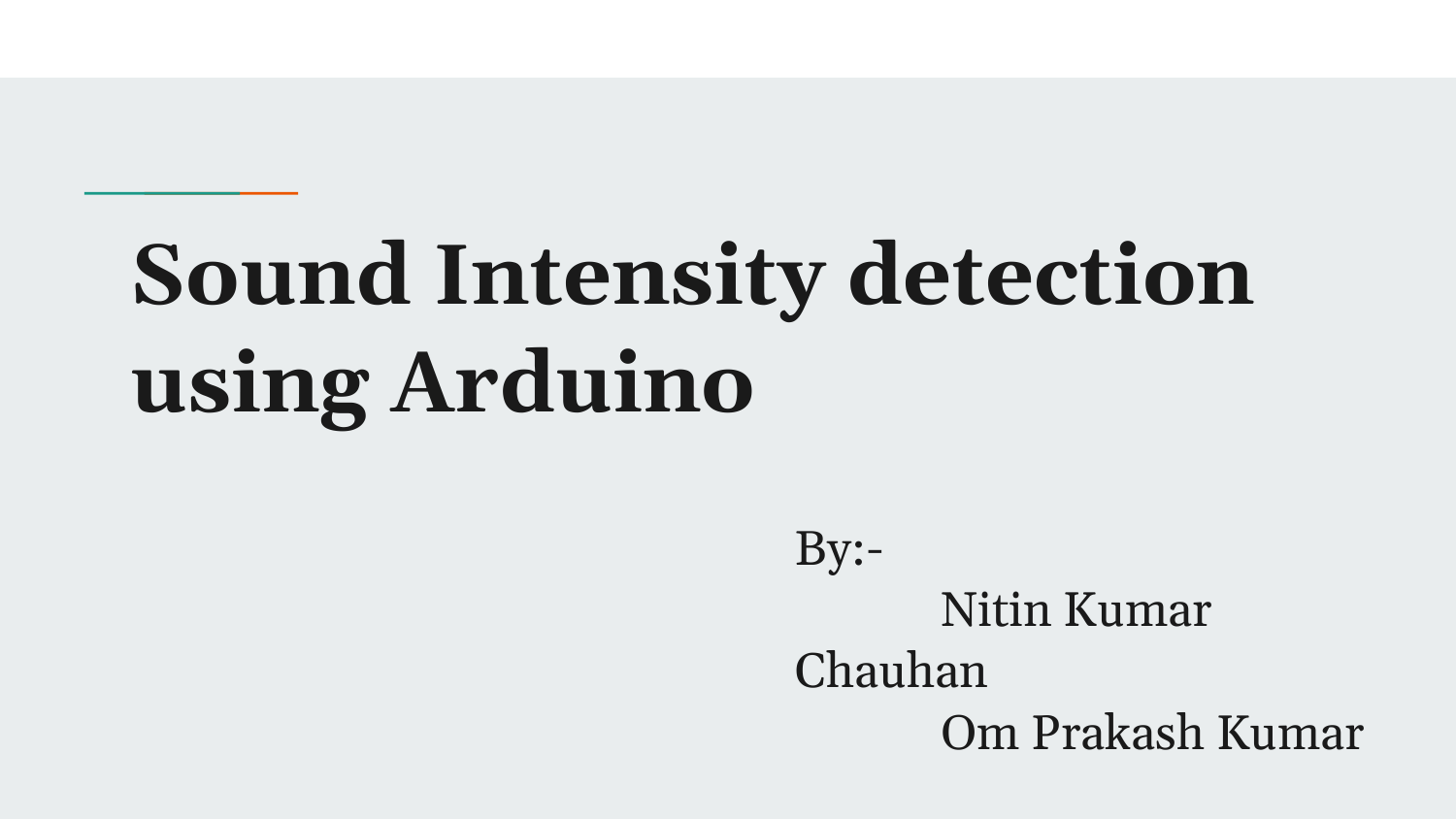

# Sound Intensity detection using Arduino
By:-
	Nitin Kumar Chauhan
	Om Prakash Kumar